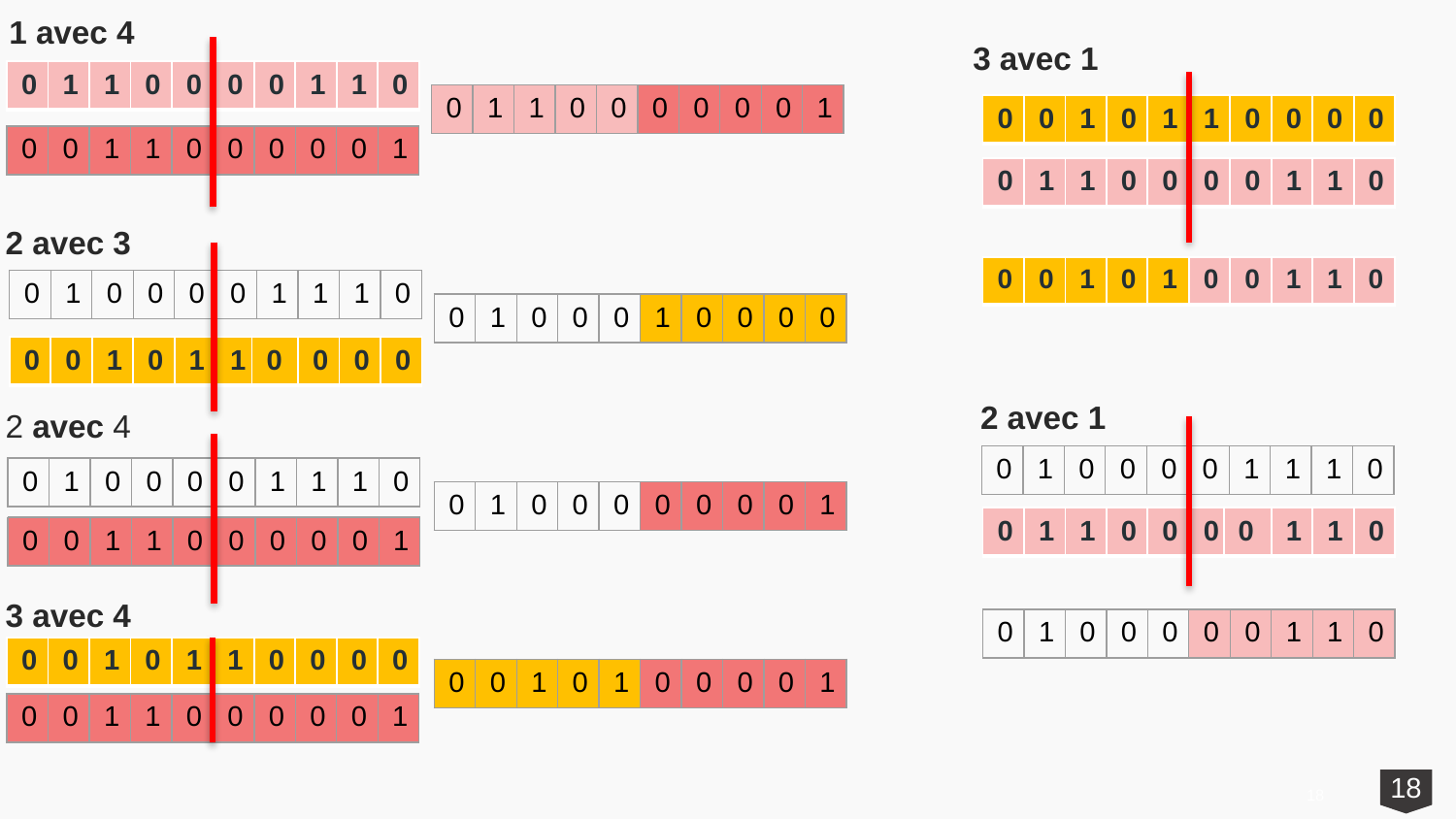

1 avec 4
3 avec 1
| 0 | 1 | 1 | 0 | 0 | 0 | 0 | 1 | 1 | 0 |
| --- | --- | --- | --- | --- | --- | --- | --- | --- | --- |
| 0 | 1 | 1 | 0 | 0 | 0 | 0 | 0 | 0 | 1 |
| --- | --- | --- | --- | --- | --- | --- | --- | --- | --- |
| 0 | 0 | 1 | 0 | 1 | 1 | 0 | 0 | 0 | 0 |
| --- | --- | --- | --- | --- | --- | --- | --- | --- | --- |
| 0 | 0 | 1 | 1 | 0 | 0 | 0 | 0 | 0 | 1 |
| --- | --- | --- | --- | --- | --- | --- | --- | --- | --- |
| 0 | 1 | 1 | 0 | 0 | 0 | 0 | 1 | 1 | 0 |
| --- | --- | --- | --- | --- | --- | --- | --- | --- | --- |
2 avec 3
| 0 | 0 | 1 | 0 | 1 | 0 | 0 | 1 | 1 | 0 |
| --- | --- | --- | --- | --- | --- | --- | --- | --- | --- |
| 0 | 1 | 0 | 0 | 0 | 0 | 1 | 1 | 1 | 0 |
| --- | --- | --- | --- | --- | --- | --- | --- | --- | --- |
| 0 | 1 | 0 | 0 | 0 | 1 | 0 | 0 | 0 | 0 |
| --- | --- | --- | --- | --- | --- | --- | --- | --- | --- |
| 0 | 0 | 1 | 0 | 1 | 1 | 0 | 0 | 0 | 0 |
| --- | --- | --- | --- | --- | --- | --- | --- | --- | --- |
2 avec 1
2 avec 4
| 0 | 1 | 0 | 0 | 0 | 0 | 1 | 1 | 1 | 0 |
| --- | --- | --- | --- | --- | --- | --- | --- | --- | --- |
| 0 | 1 | 0 | 0 | 0 | 0 | 1 | 1 | 1 | 0 |
| --- | --- | --- | --- | --- | --- | --- | --- | --- | --- |
| 0 | 1 | 0 | 0 | 0 | 0 | 0 | 0 | 0 | 1 |
| --- | --- | --- | --- | --- | --- | --- | --- | --- | --- |
| 0 | 1 | 1 | 0 | 0 | 0 | 0 | 1 | 1 | 0 |
| --- | --- | --- | --- | --- | --- | --- | --- | --- | --- |
| 0 | 0 | 1 | 1 | 0 | 0 | 0 | 0 | 0 | 1 |
| --- | --- | --- | --- | --- | --- | --- | --- | --- | --- |
3 avec 4
| 0 | 1 | 0 | 0 | 0 | 0 | 0 | 1 | 1 | 0 |
| --- | --- | --- | --- | --- | --- | --- | --- | --- | --- |
| 0 | 0 | 1 | 0 | 1 | 1 | 0 | 0 | 0 | 0 |
| --- | --- | --- | --- | --- | --- | --- | --- | --- | --- |
| 0 | 0 | 1 | 0 | 1 | 0 | 0 | 0 | 0 | 1 |
| --- | --- | --- | --- | --- | --- | --- | --- | --- | --- |
| 0 | 0 | 1 | 1 | 0 | 0 | 0 | 0 | 0 | 1 |
| --- | --- | --- | --- | --- | --- | --- | --- | --- | --- |
18
18